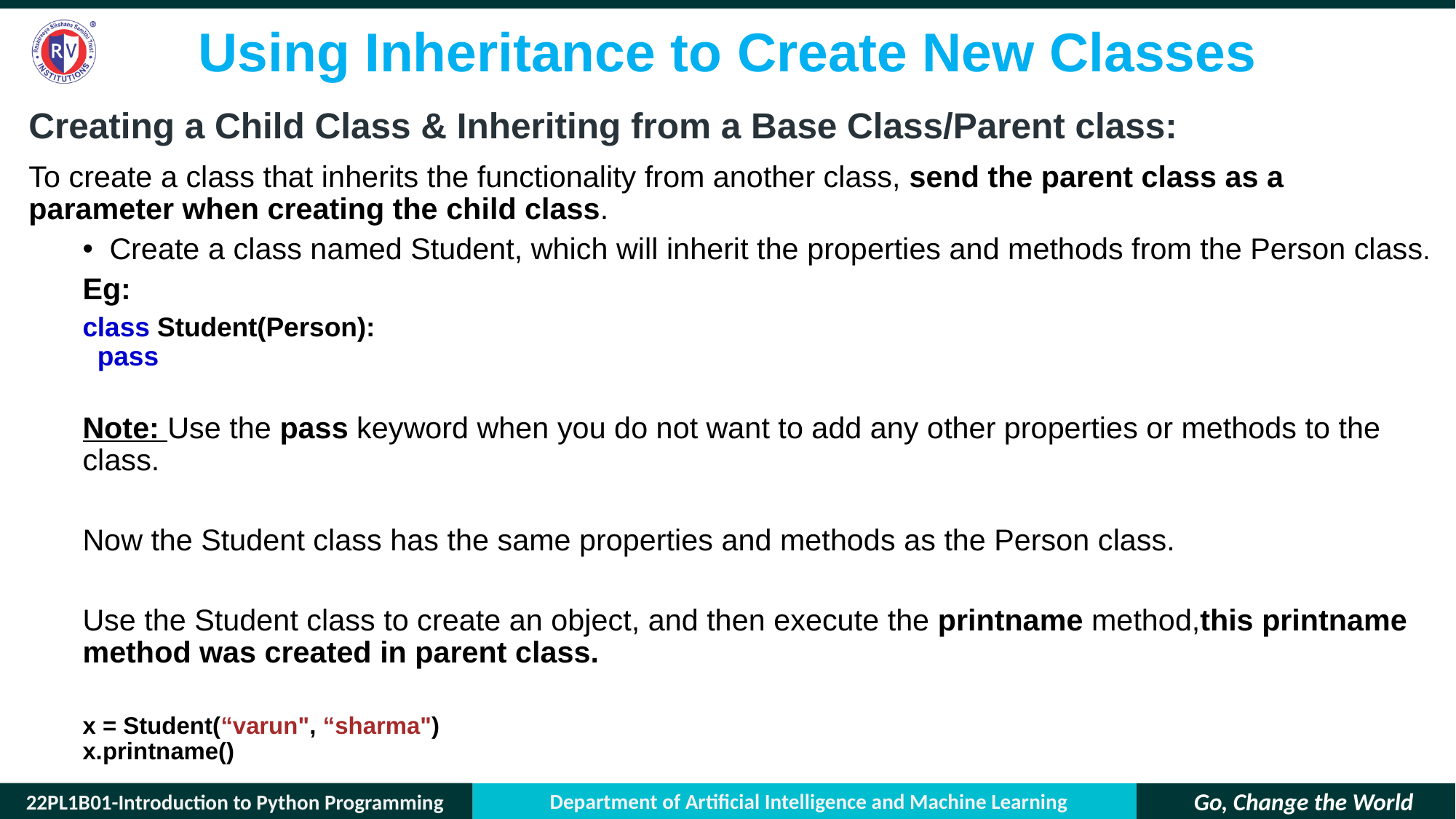

# Using Inheritance to Create New Classes
Creating a Child Class & Inheriting from a Base Class/Parent class:
To create a class that inherits the functionality from another class, send the parent class as a parameter when creating the child class.
Create a class named Student, which will inherit the properties and methods from the Person class.
Eg:
class Student(Person):
  pass

Note: Use the pass keyword when you do not want to add any other properties or methods to the class.

Now the Student class has the same properties and methods as the Person class.

Use the Student class to create an object, and then execute the printname method,this printname method was created in parent class.

x = Student(“varun", “sharma")
x.printname()